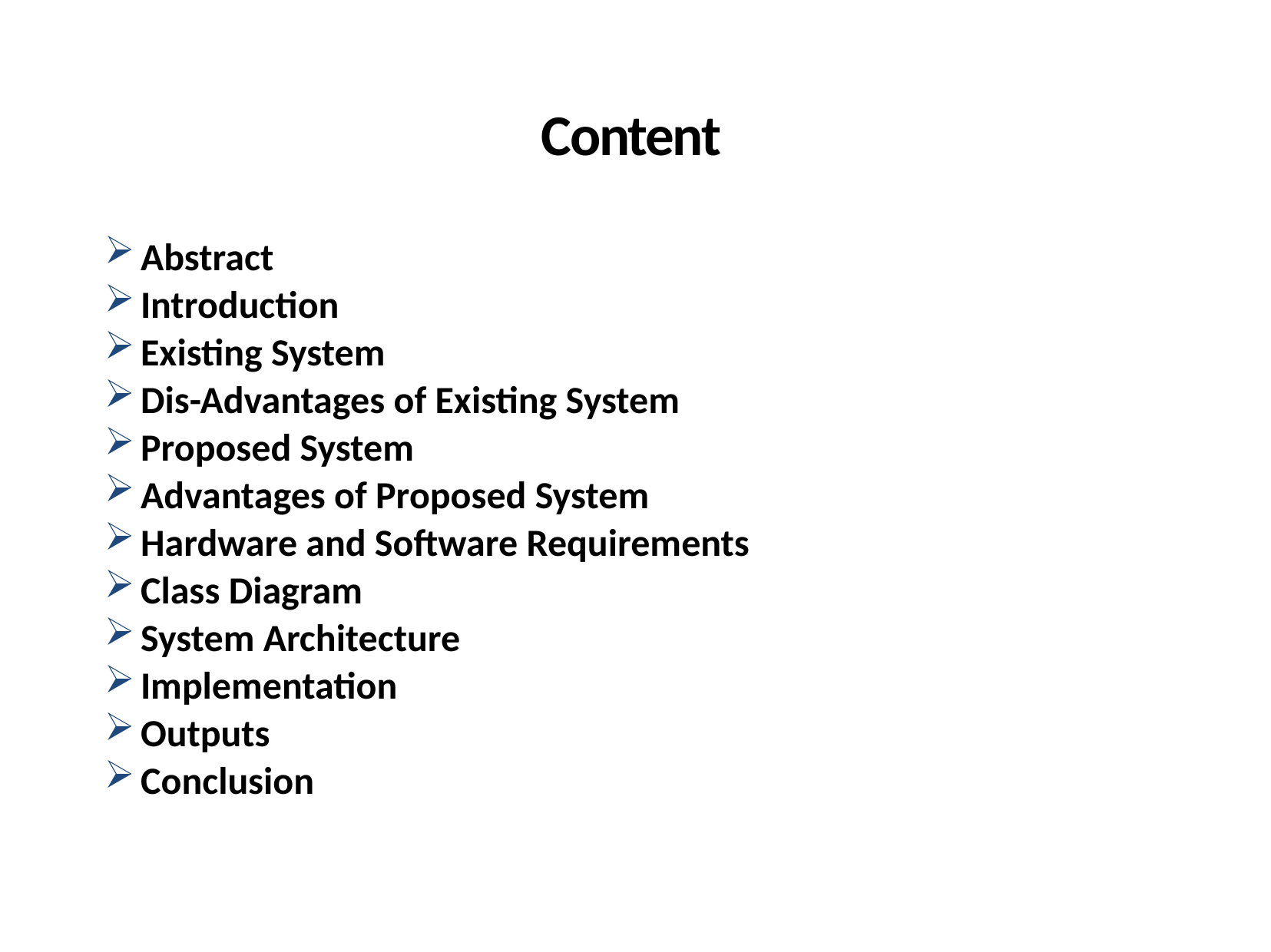

Content
Abstract
Introduction
Existing System
Dis-Advantages of Existing System
Proposed System
Advantages of Proposed System
Hardware and Software Requirements
Class Diagram
System Architecture
Implementation
Outputs
Conclusion